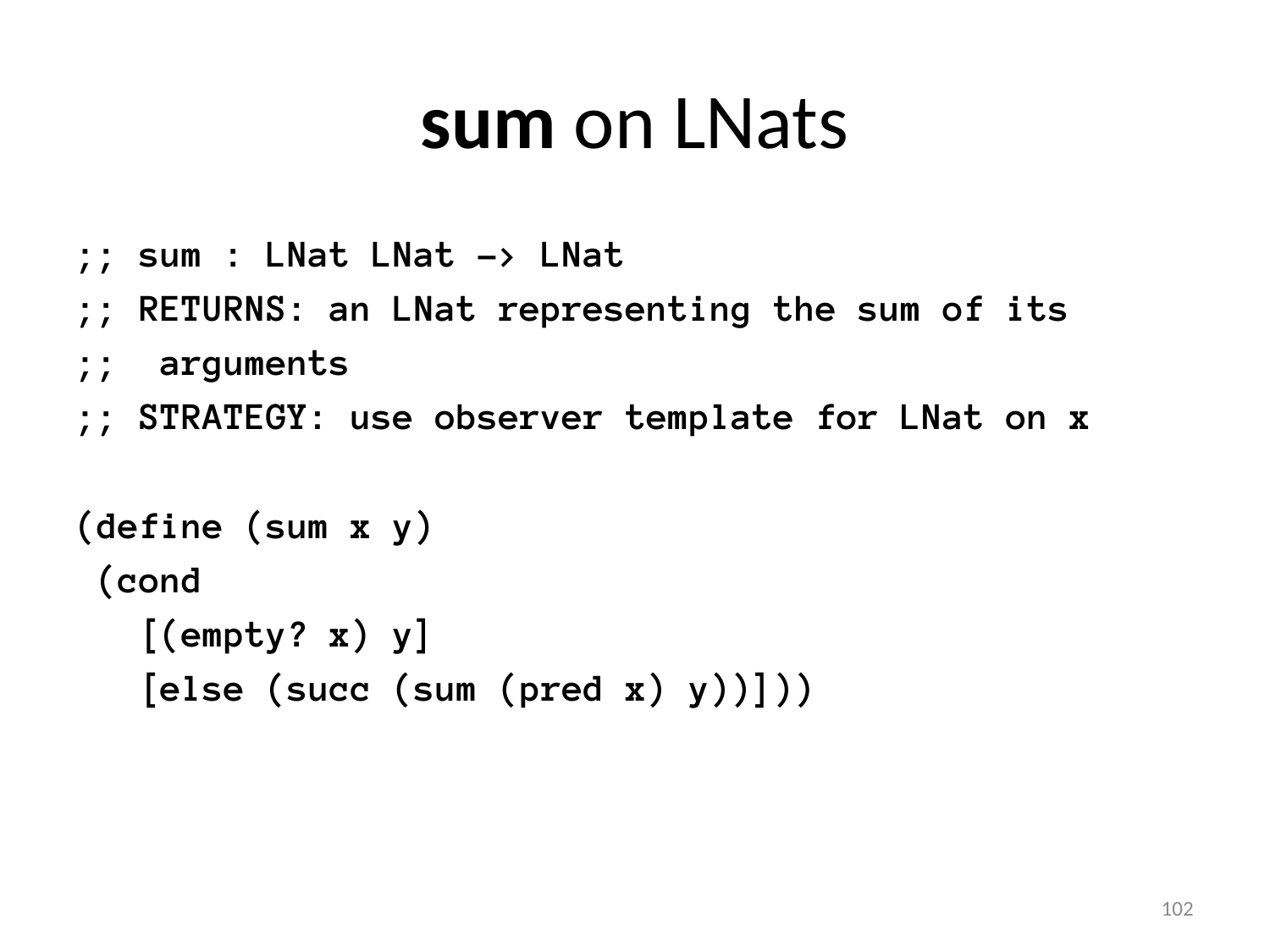

# sum on LNats
;; sum : LNat LNat -> LNat
;; RETURNS: an LNat representing the sum of its
;;  arguments
;; STRATEGY: use observer template for LNat on x

(define (sum x y)
 (cond
   [(empty? x) y]
   [else (succ (sum (pred x) y))]))

102